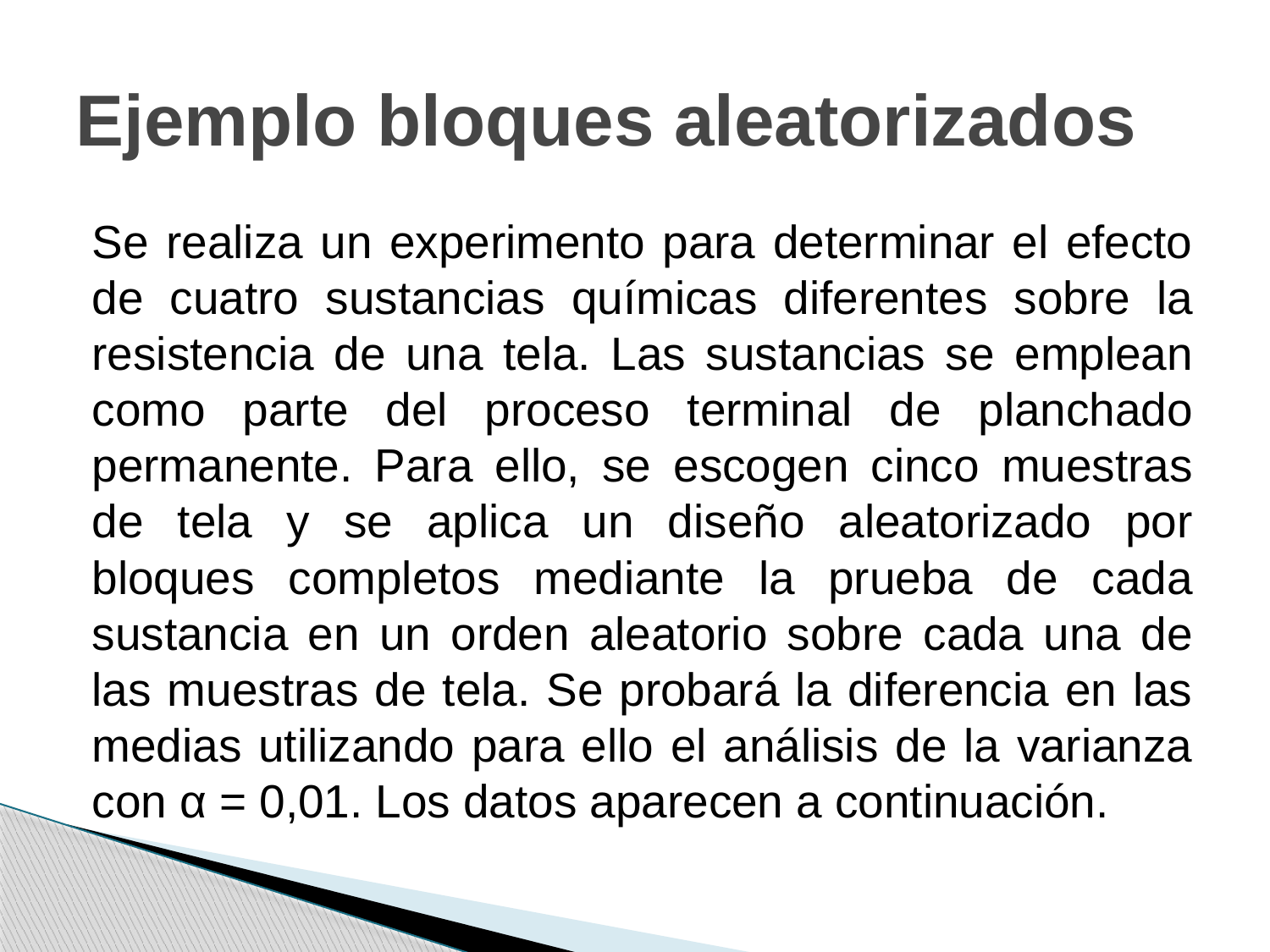

# Ejemplo bloques aleatorizados
Se realiza un experimento para determinar el efecto de cuatro sustancias químicas diferentes sobre la resistencia de una tela. Las sustancias se emplean como parte del proceso terminal de planchado permanente. Para ello, se escogen cinco muestras de tela y se aplica un diseño aleatorizado por bloques completos mediante la prueba de cada sustancia en un orden aleatorio sobre cada una de las muestras de tela. Se probará la diferencia en las medias utilizando para ello el análisis de la varianza con α = 0,01. Los datos aparecen a continuación.